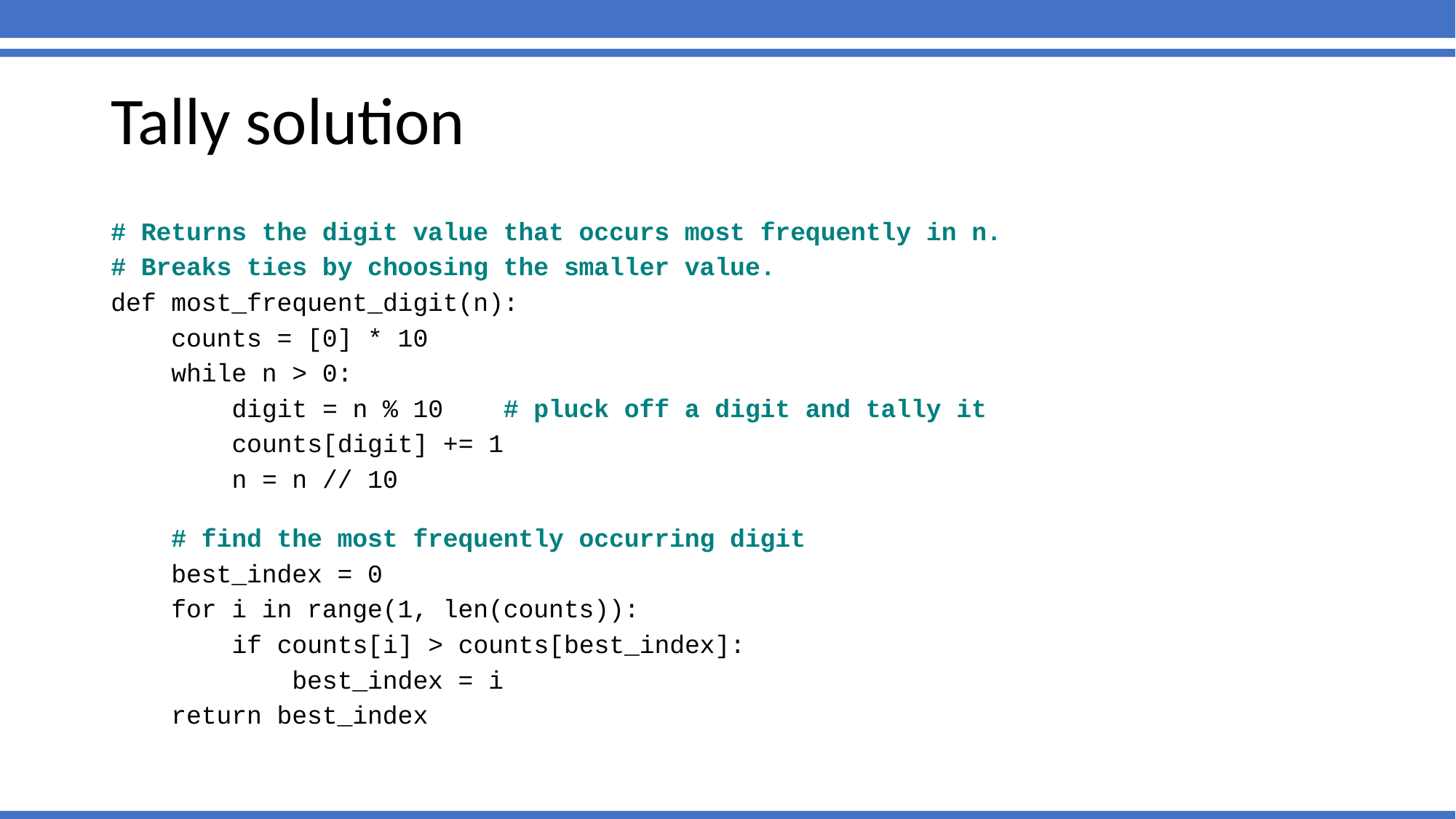

# Tally solution
# Returns the digit value that occurs most frequently in n.
# Breaks ties by choosing the smaller value.
def most_frequent_digit(n):
    counts = [0] * 10
    while n > 0:
        digit = n % 10    # pluck off a digit and tally it
        counts[digit] += 1
        n = n // 10

    # find the most frequently occurring digit
    best_index = 0
    for i in range(1, len(counts)):
        if counts[i] > counts[best_index]:
            best_index = i
    return best_index